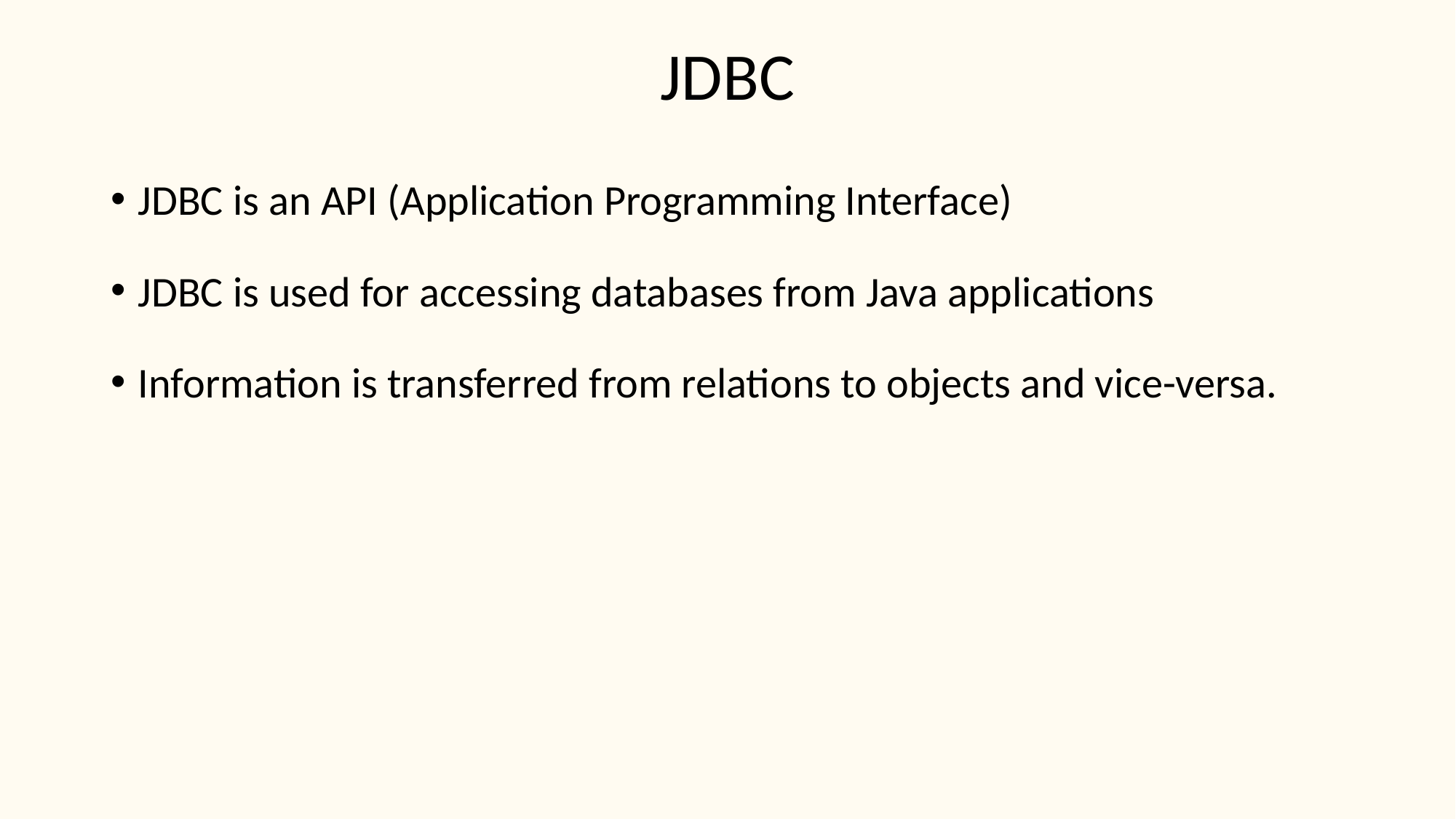

# JDBC
JDBC is an API (Application Programming Interface)
JDBC is used for accessing databases from Java applications
Information is transferred from relations to objects and vice-versa.